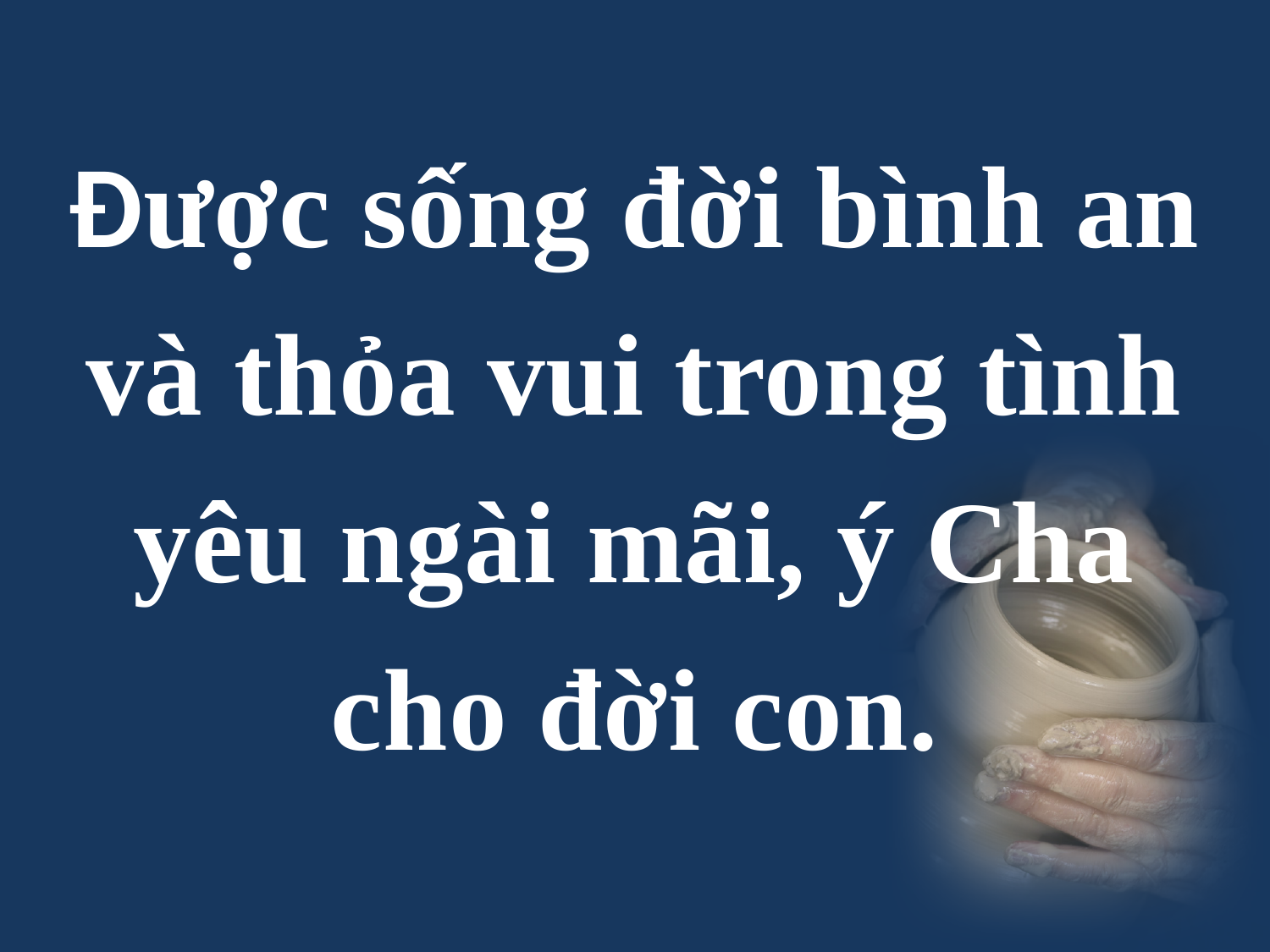

Được sống đời bình an và thỏa vui trong tình yêu ngài mãi, ý Cha cho đời con.